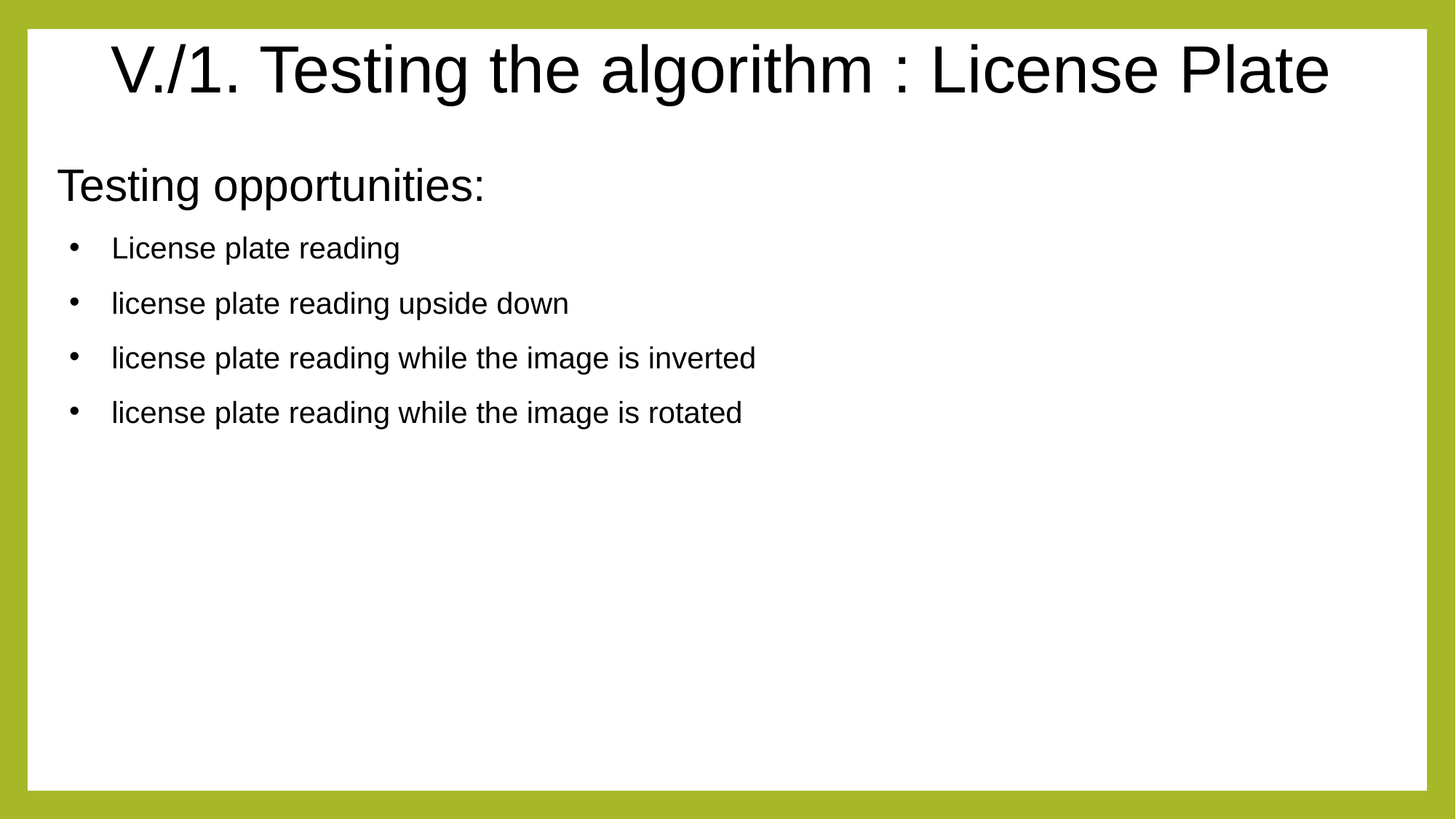

# V./1. Testing the algorithm : License Plate
Testing opportunities:
License plate reading
license plate reading upside down
license plate reading while the image is inverted
license plate reading while the image is rotated